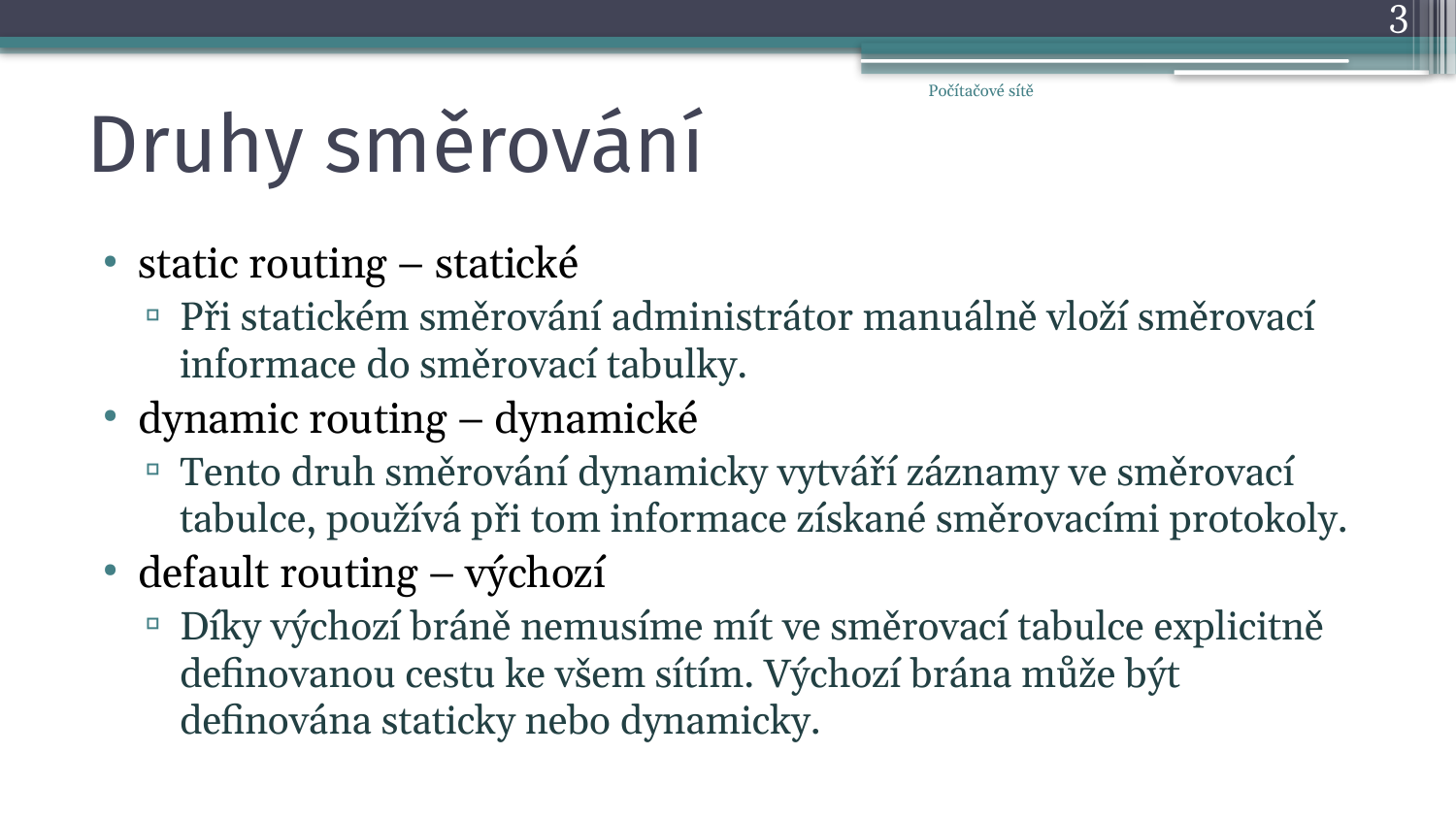

3
Počítačové sítě
# Druhy směrování
static routing – statické
Při statickém směrování administrátor manuálně vloží směrovací informace do směrovací tabulky.
dynamic routing – dynamické
Tento druh směrování dynamicky vytváří záznamy ve směrovací tabulce, používá při tom informace získané směrovacími protokoly.
default routing – výchozí
Díky výchozí bráně nemusíme mít ve směrovací tabulce explicitně definovanou cestu ke všem sítím. Výchozí brána může být definována staticky nebo dynamicky.